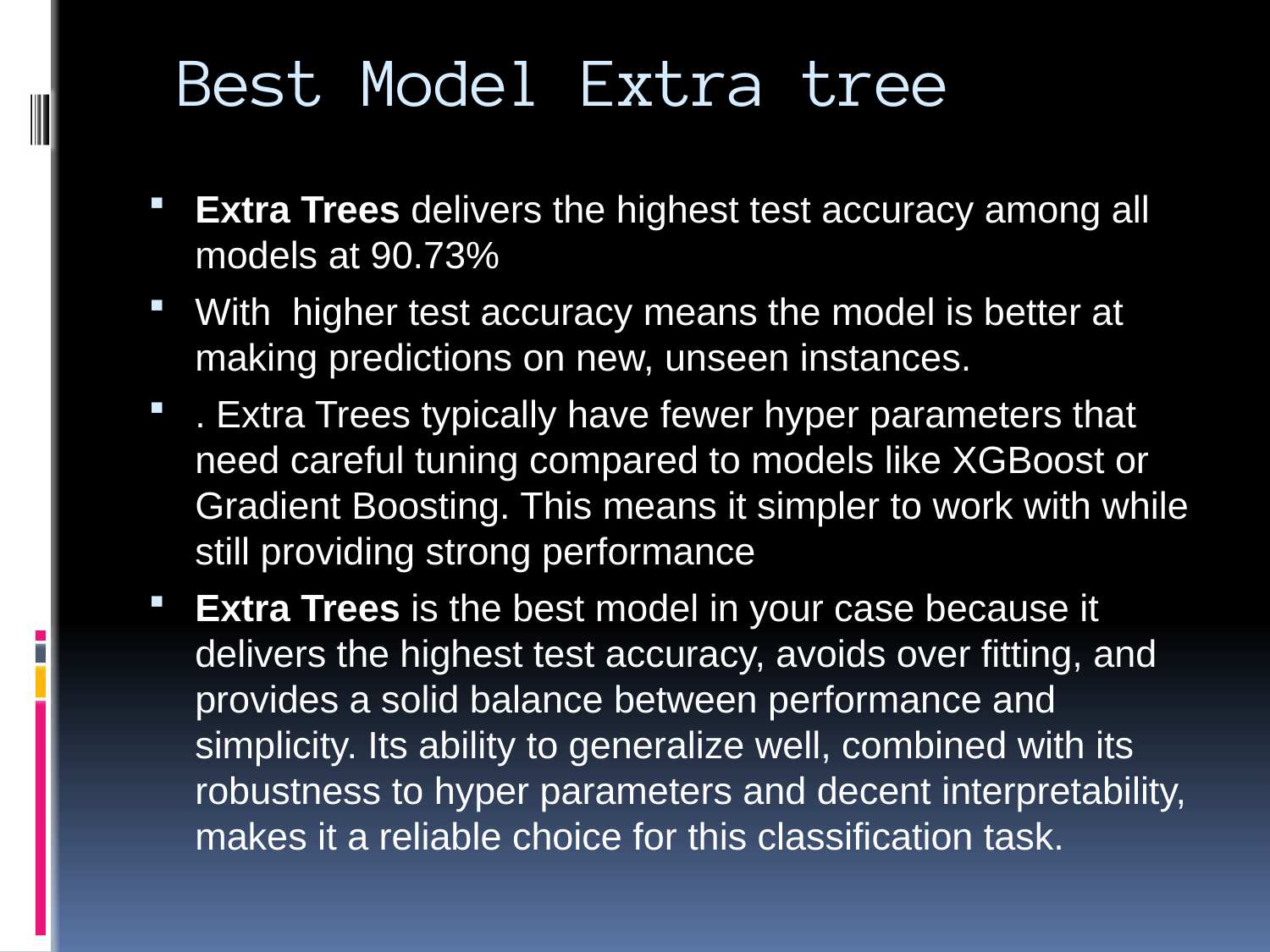

# Best Model Extra tree
Extra Trees delivers the highest test accuracy among all models at 90.73%
With  higher test accuracy means the model is better at making predictions on new, unseen instances.
. Extra Trees typically have fewer hyper parameters that need careful tuning compared to models like XGBoost or Gradient Boosting. This means it simpler to work with while still providing strong performance
Extra Trees is the best model in your case because it delivers the highest test accuracy, avoids over fitting, and provides a solid balance between performance and simplicity. Its ability to generalize well, combined with its robustness to hyper parameters and decent interpretability, makes it a reliable choice for this classification task.